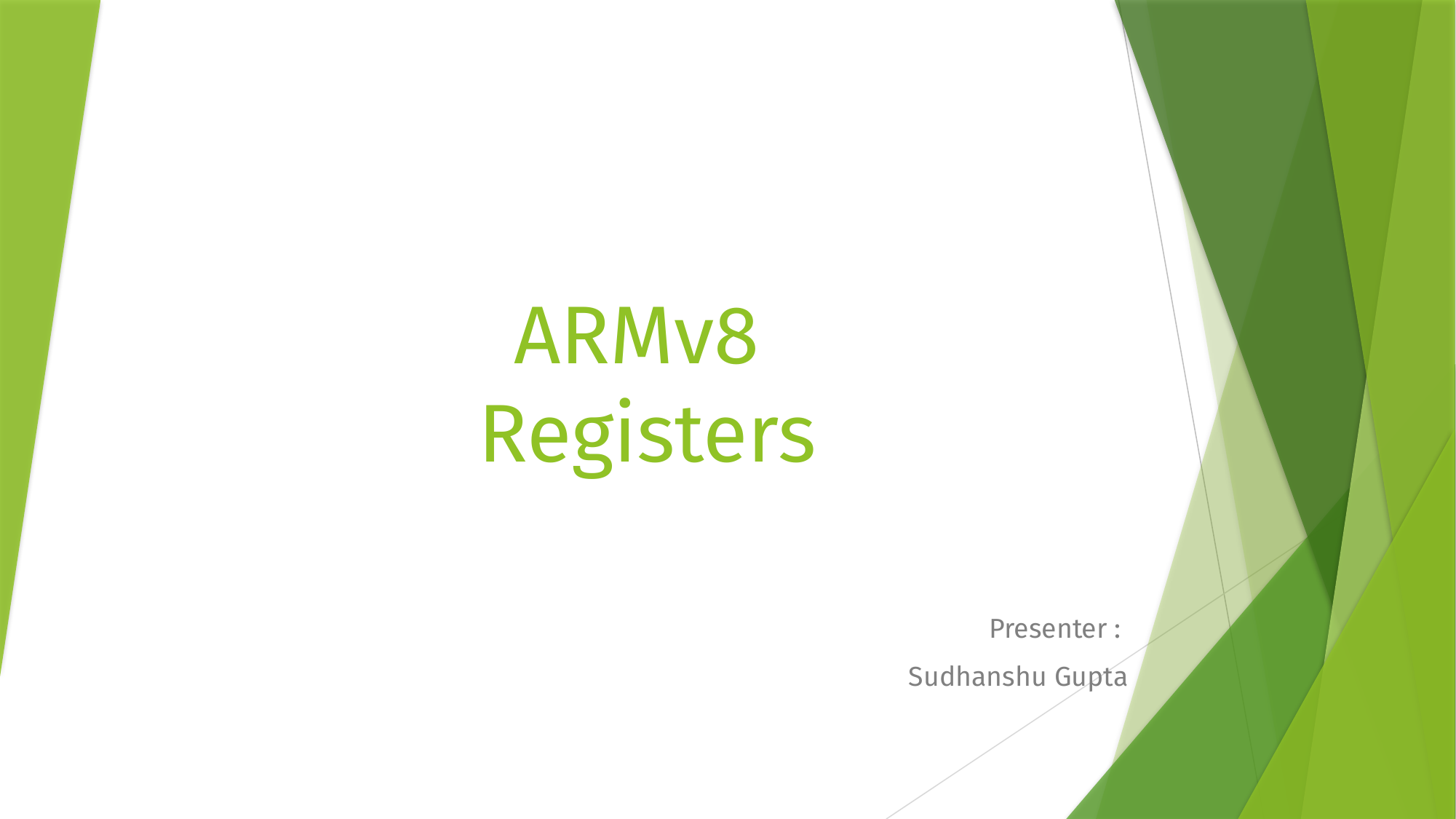

# ARMv8 Registers
Presenter :
Sudhanshu Gupta